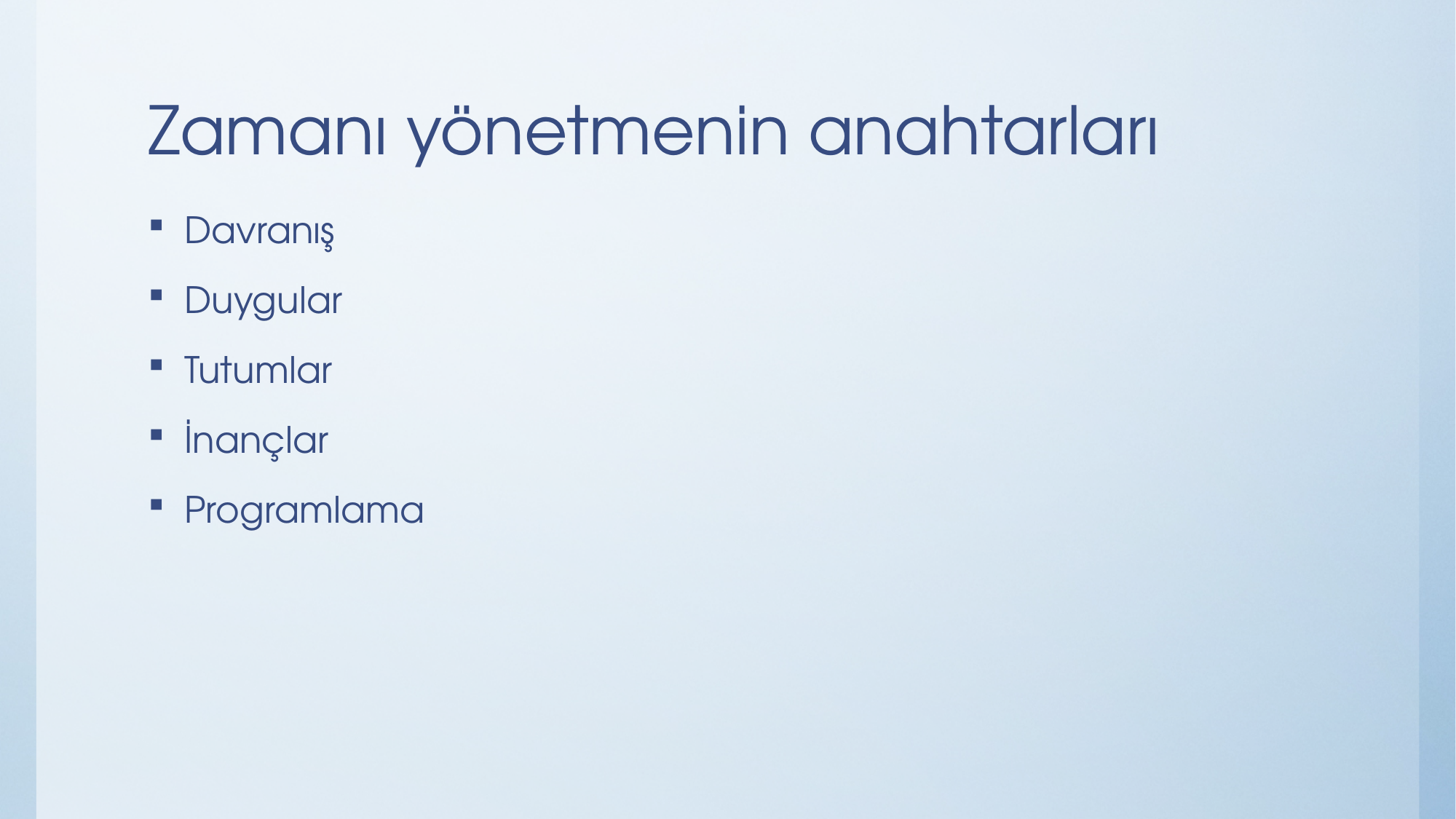

# Zamanı yönetmenin anahtarları
Davranış
Duygular
Tutumlar
İnançlar
Programlama